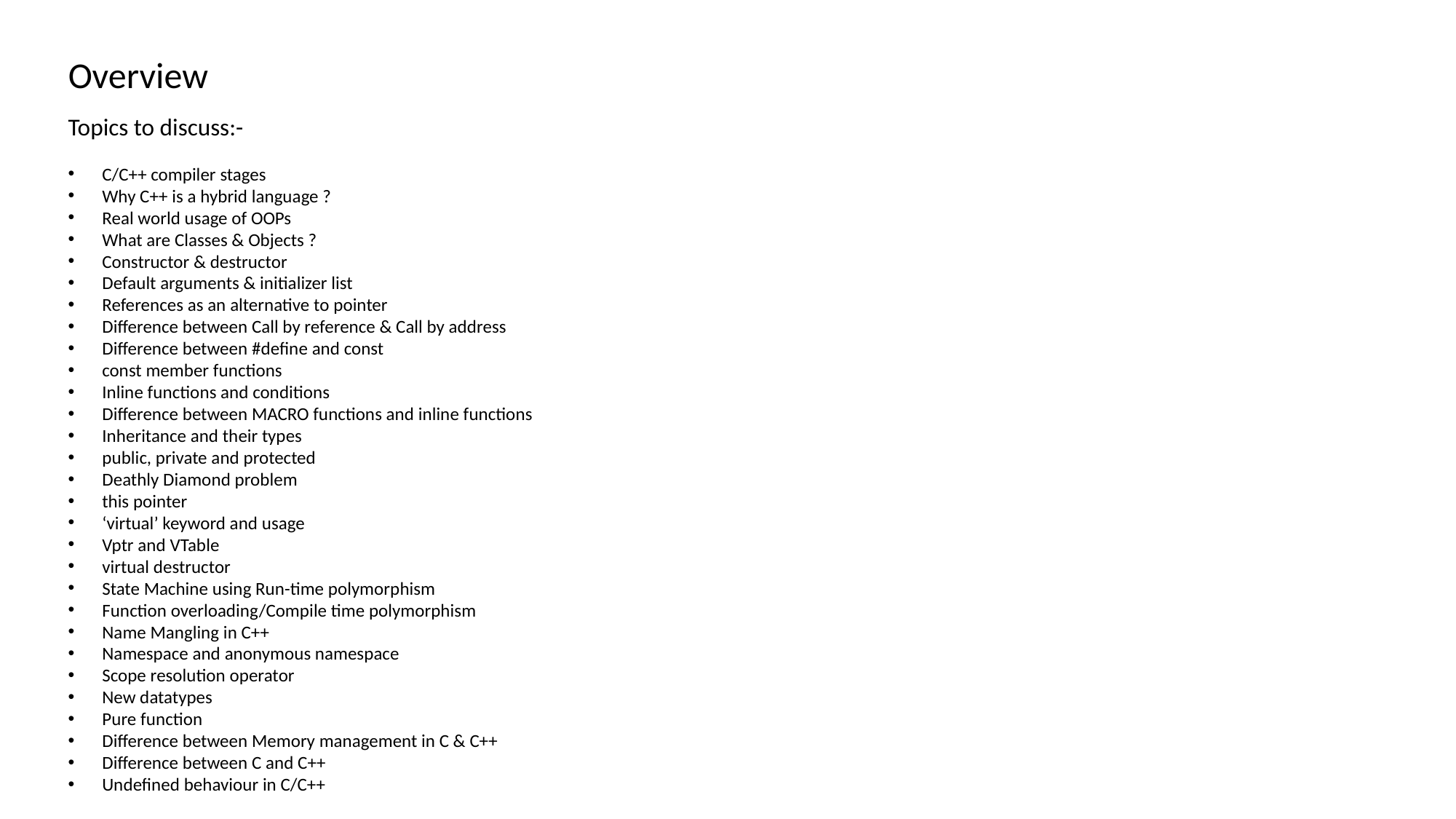

# Overview
Topics to discuss:-
C/C++ compiler stages
Why C++ is a hybrid language ?
Real world usage of OOPs
What are Classes & Objects ?
Constructor & destructor
Default arguments & initializer list
References as an alternative to pointer
Difference between Call by reference & Call by address
Difference between #define and const
const member functions
Inline functions and conditions
Difference between MACRO functions and inline functions
Inheritance and their types
public, private and protected
Deathly Diamond problem
this pointer
‘virtual’ keyword and usage
Vptr and VTable
virtual destructor
State Machine using Run-time polymorphism
Function overloading/Compile time polymorphism
Name Mangling in C++
Namespace and anonymous namespace
Scope resolution operator
New datatypes
Pure function
Difference between Memory management in C & C++
Difference between C and C++
Undefined behaviour in C/C++